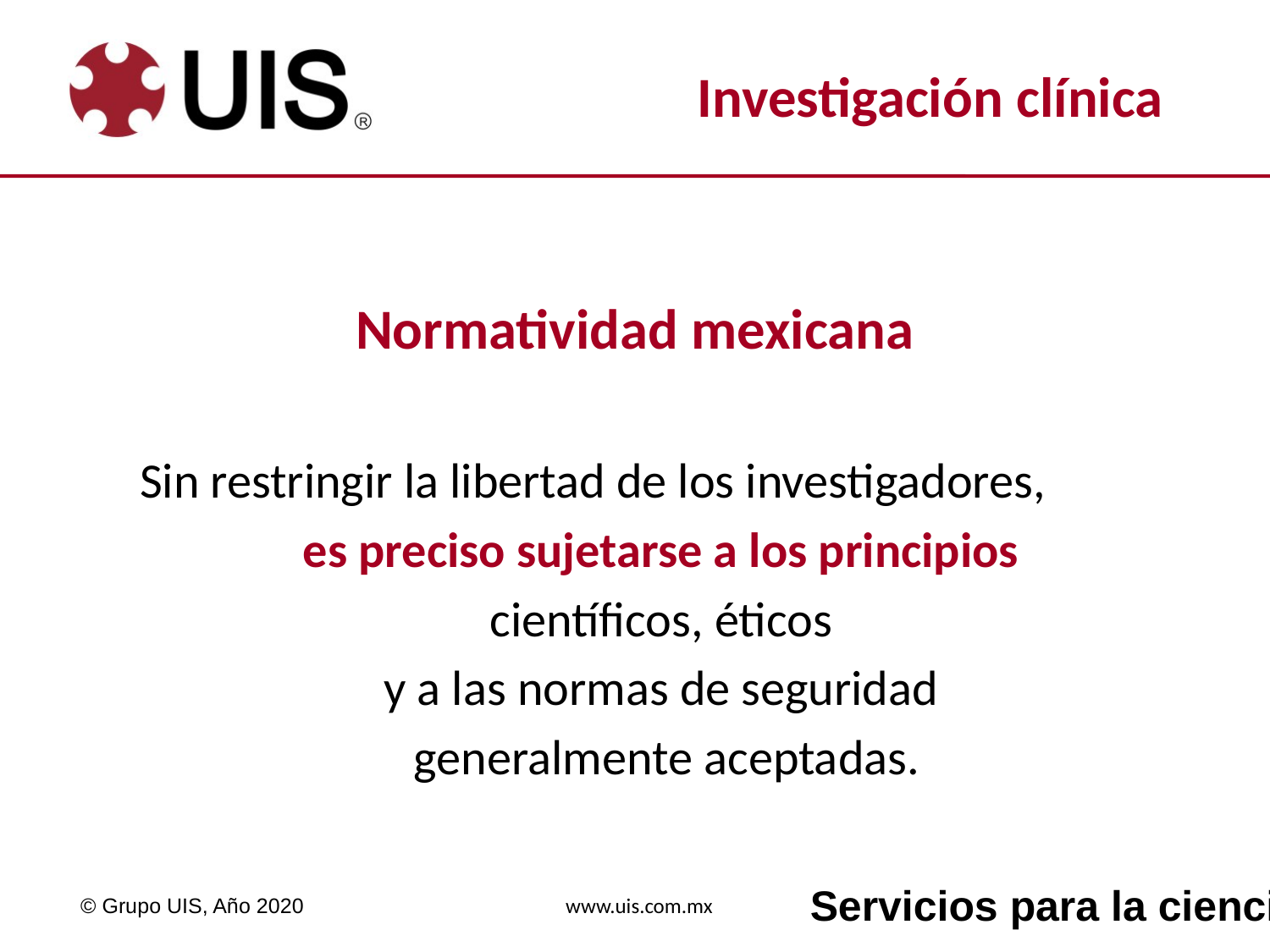

Normatividad mexicana

Sin restringir la libertad de los investigadores,
es preciso sujetarse a los principios
científicos, éticos
y a las normas de seguridad
generalmente aceptadas.